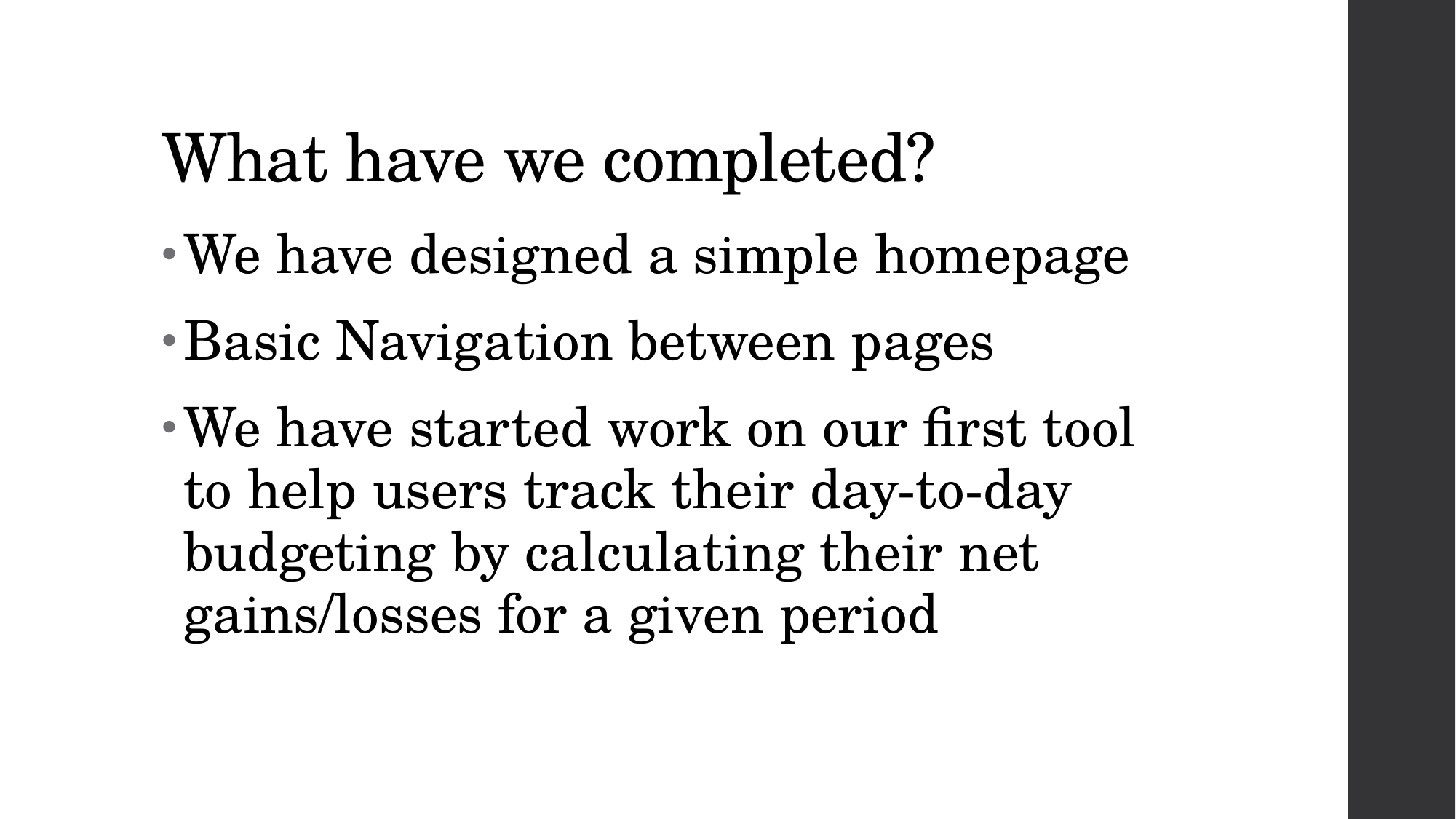

# What have we completed?
We have designed a simple homepage
Basic Navigation between pages
We have started work on our first tool to help users track their day-to-day budgeting by calculating their net gains/losses for a given period